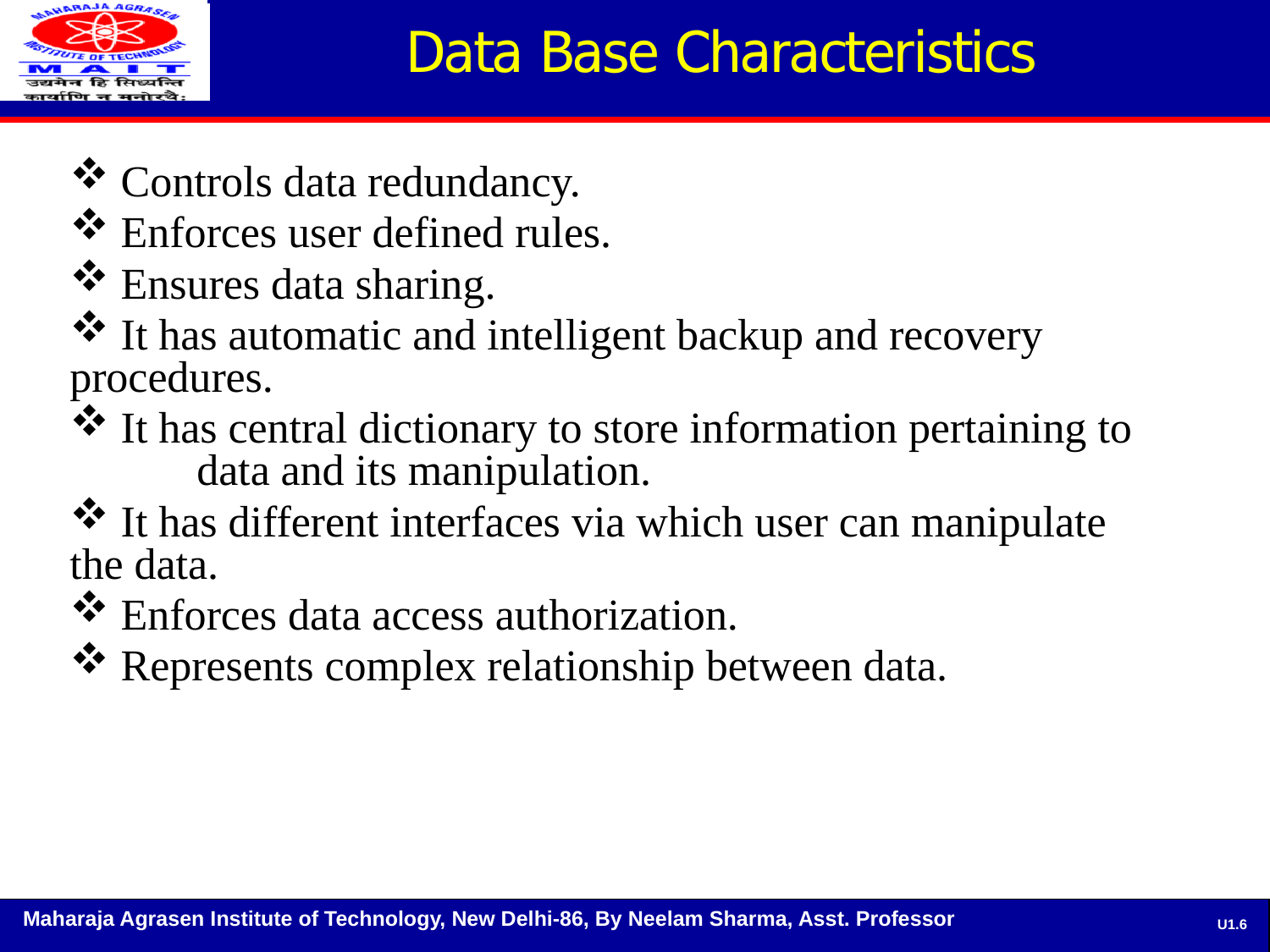

Data Base Characteristics
 Controls data redundancy.
 Enforces user defined rules.
 Ensures data sharing.
 It has automatic and intelligent backup and recovery 	procedures.
 It has central dictionary to store information pertaining to 	data and its manipulation.
 It has different interfaces via which user can manipulate the data.
 Enforces data access authorization.
 Represents complex relationship between data.